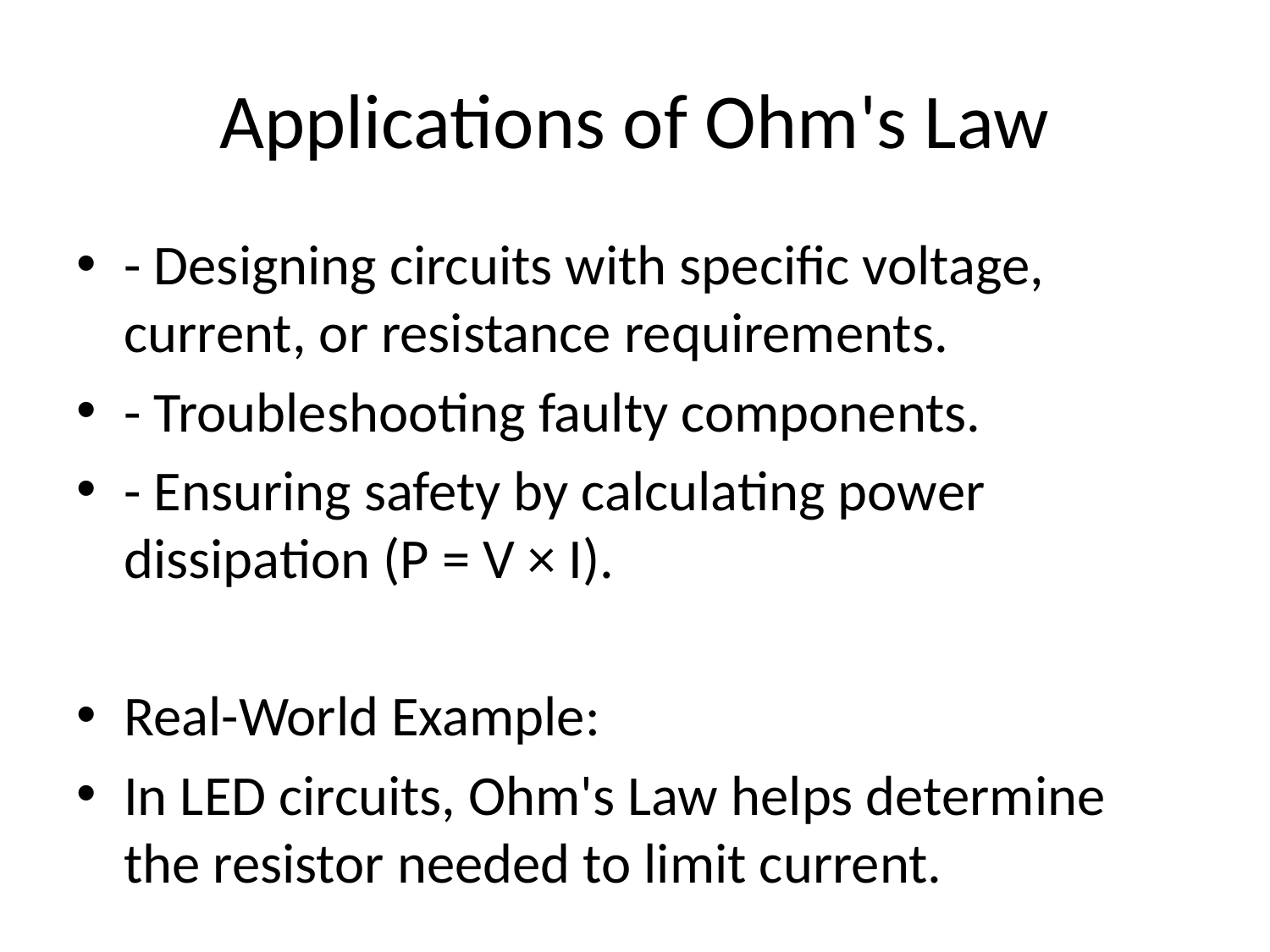

# Applications of Ohm's Law
- Designing circuits with specific voltage, current, or resistance requirements.
- Troubleshooting faulty components.
- Ensuring safety by calculating power dissipation (P = V × I).

Real-World Example:
In LED circuits, Ohm's Law helps determine the resistor needed to limit current.